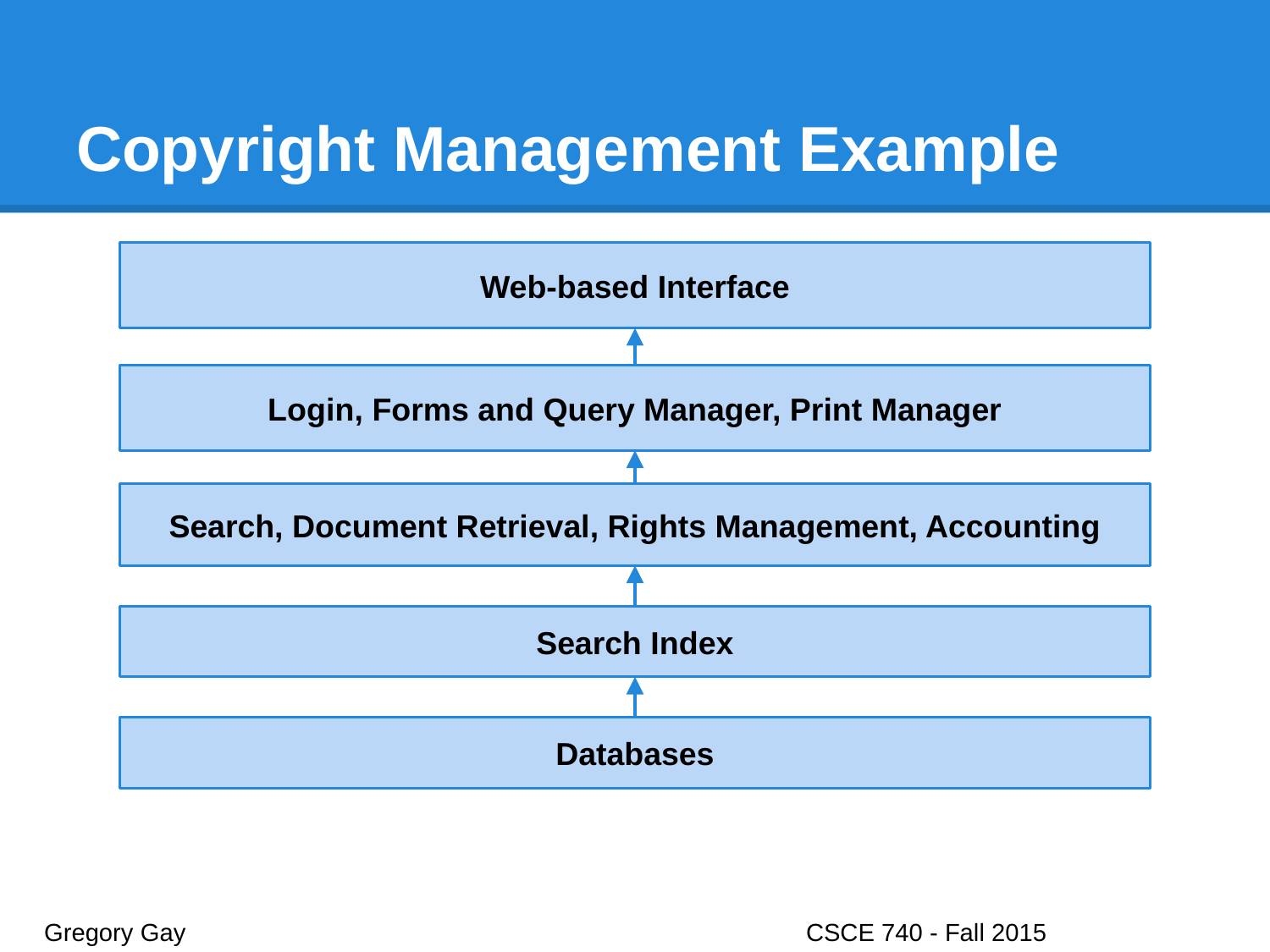

# Copyright Management Example
Web-based Interface
Login, Forms and Query Manager, Print Manager
Search, Document Retrieval, Rights Management, Accounting
Search Index
Databases
Gregory Gay					CSCE 740 - Fall 2015								17